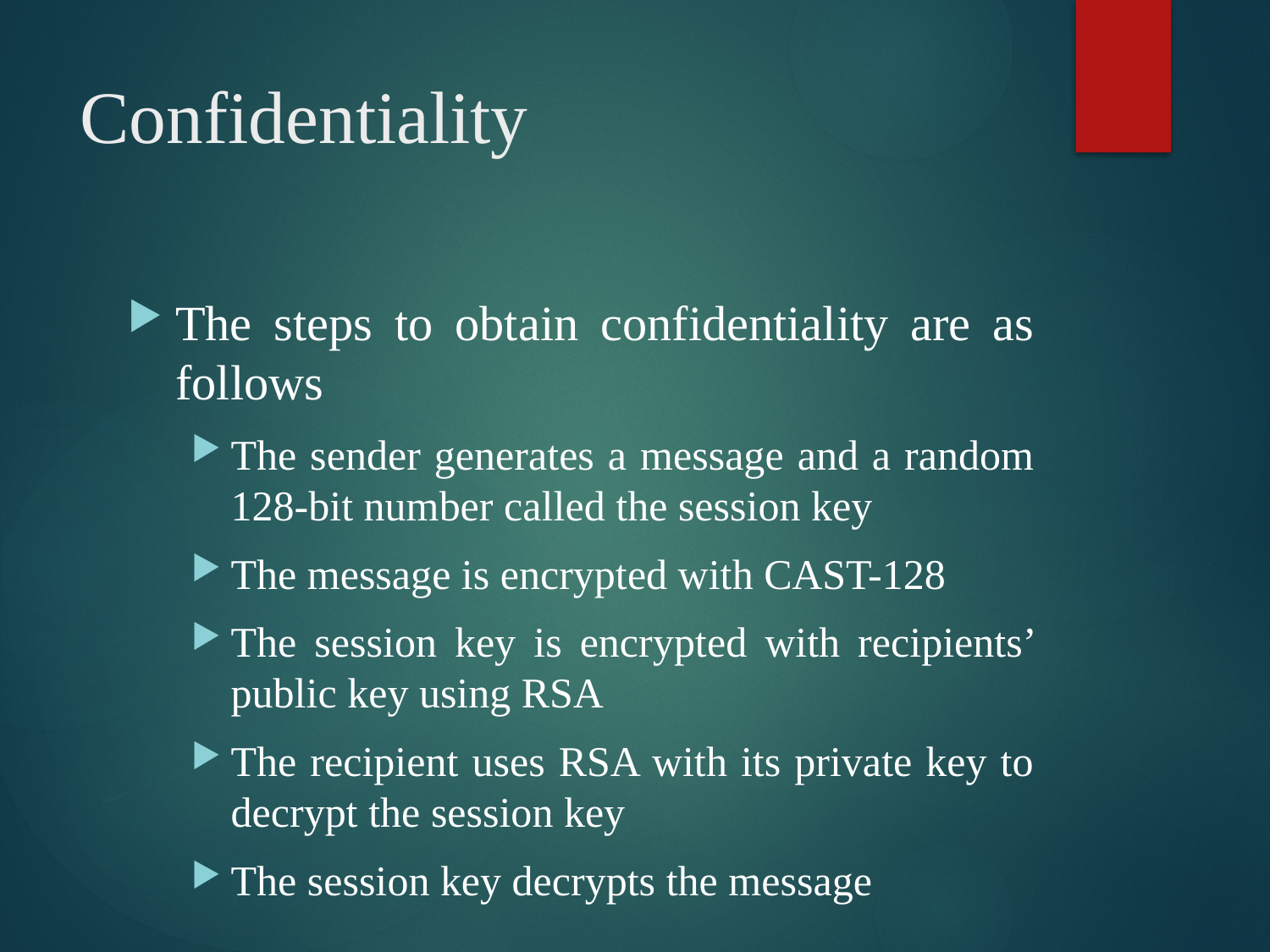

# Confidentiality
The steps to obtain confidentiality are as follows
The sender generates a message and a random 128-bit number called the session key
The message is encrypted with CAST-128
The session key is encrypted with recipients’ public key using RSA
The recipient uses RSA with its private key to decrypt the session key
The session key decrypts the message